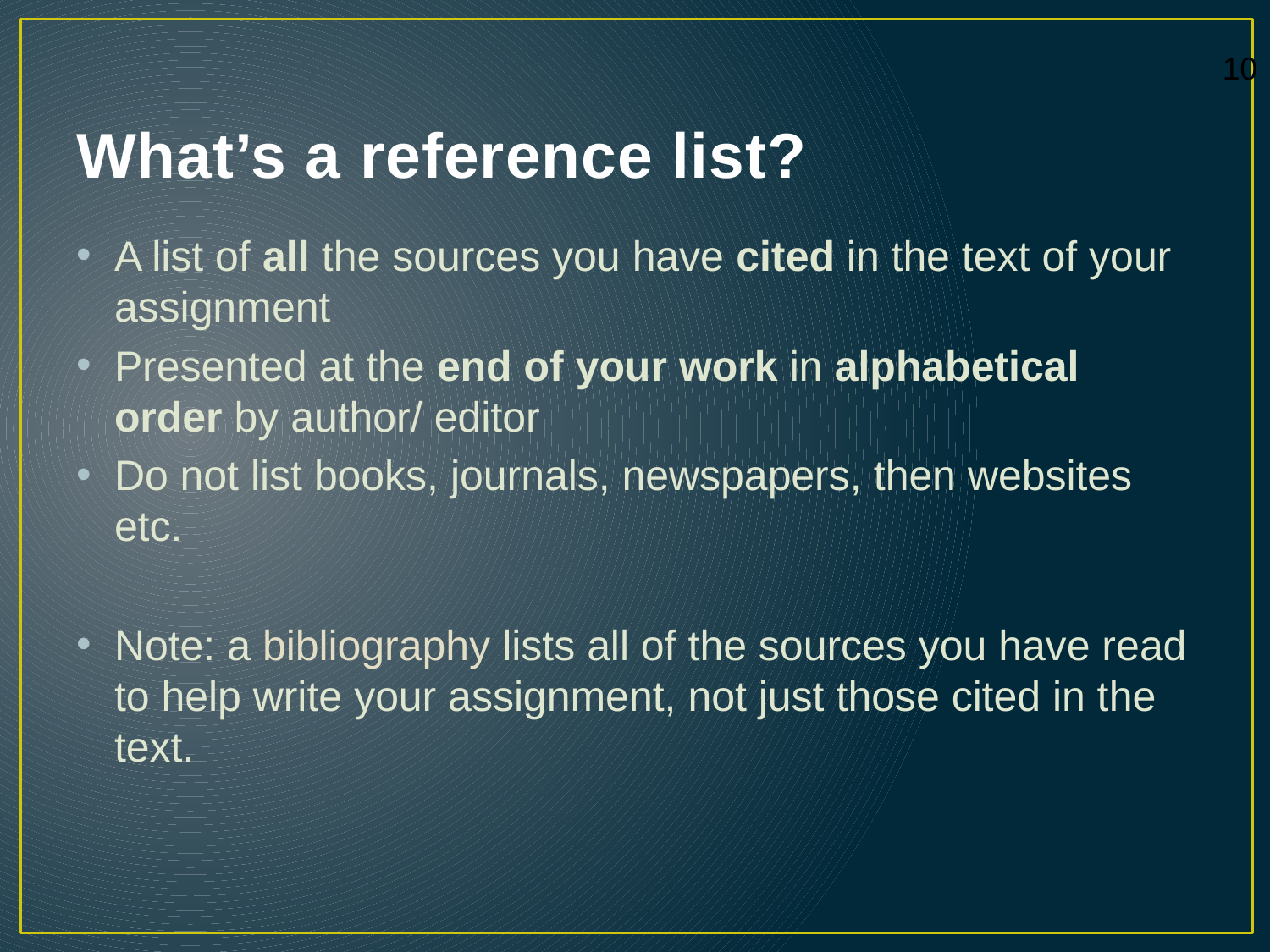

# What’s a reference list?
A list of all the sources you have cited in the text of your assignment
Presented at the end of your work in alphabetical order by author/ editor
Do not list books, journals, newspapers, then websites etc.

Note: a bibliography lists all of the sources you have read to help write your assignment, not just those cited in the text.